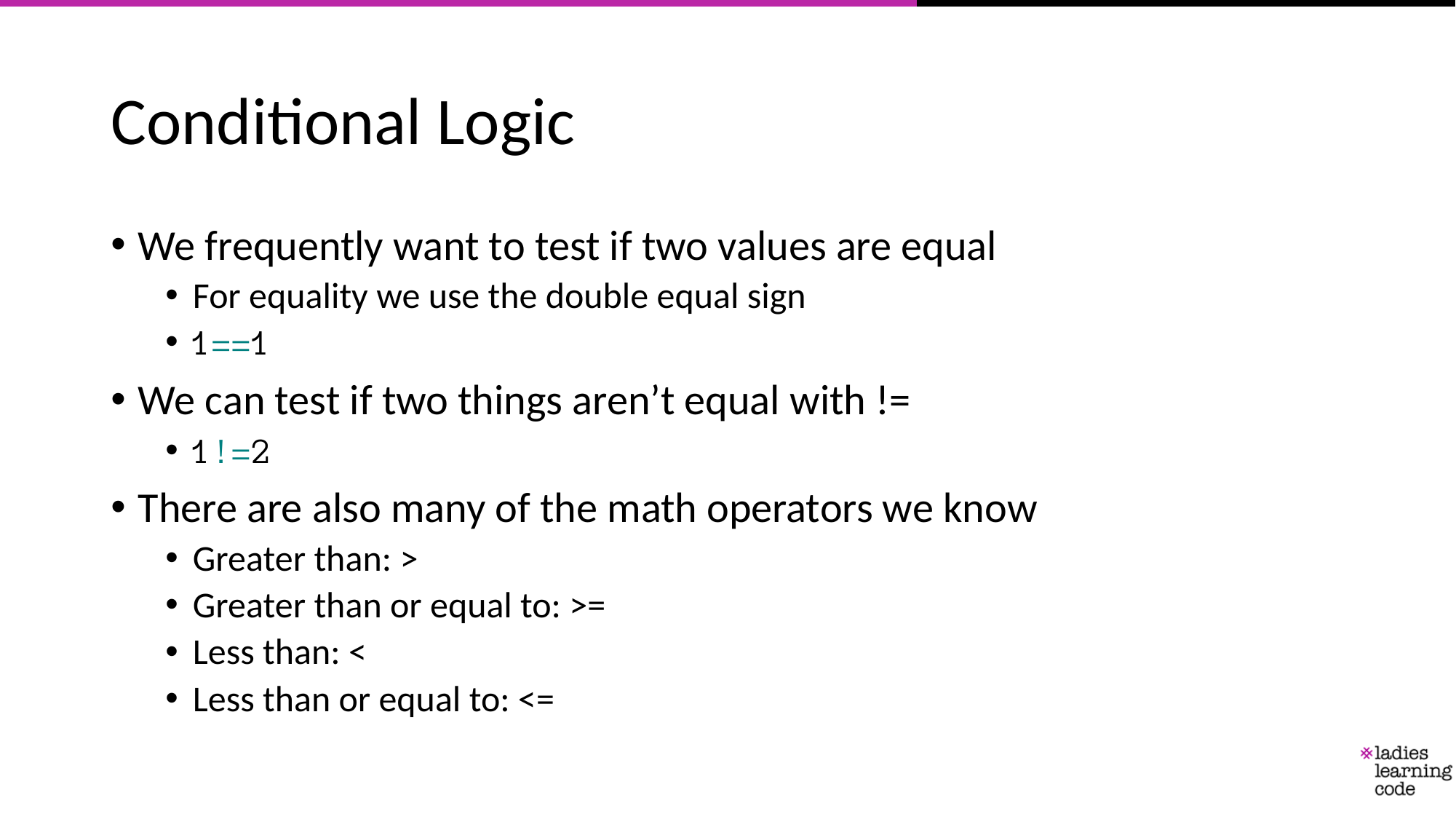

# Conditional Logic
We frequently want to test if two values are equal
For equality we use the double equal sign
1==1
We can test if two things aren’t equal with !=
1!=2
There are also many of the math operators we know
Greater than: >
Greater than or equal to: >=
Less than: <
Less than or equal to: <=